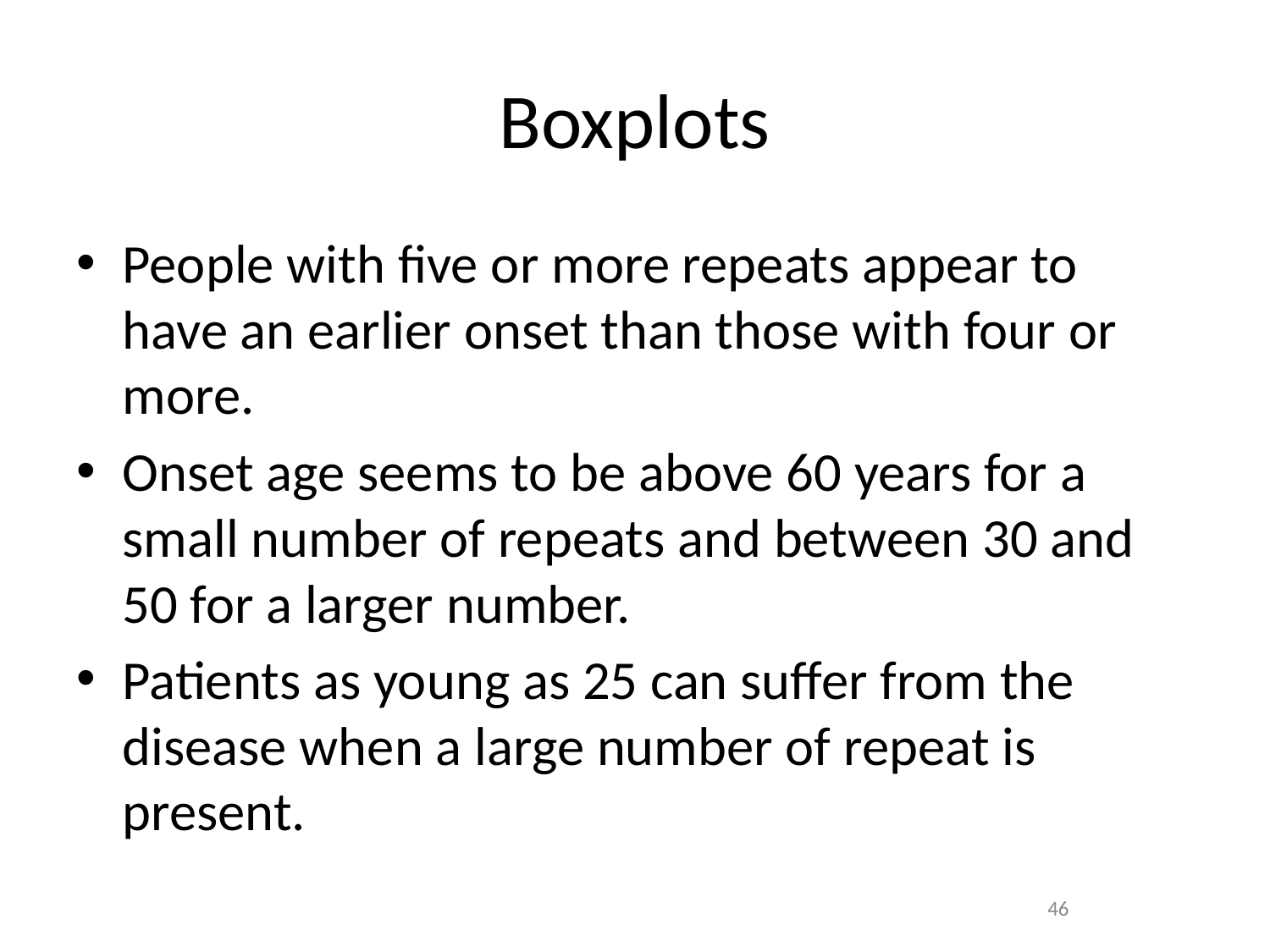

# Boxplots
People with five or more repeats appear to have an earlier onset than those with four or more.
Onset age seems to be above 60 years for a small number of repeats and between 30 and 50 for a larger number.
Patients as young as 25 can suffer from the disease when a large number of repeat is present.

46